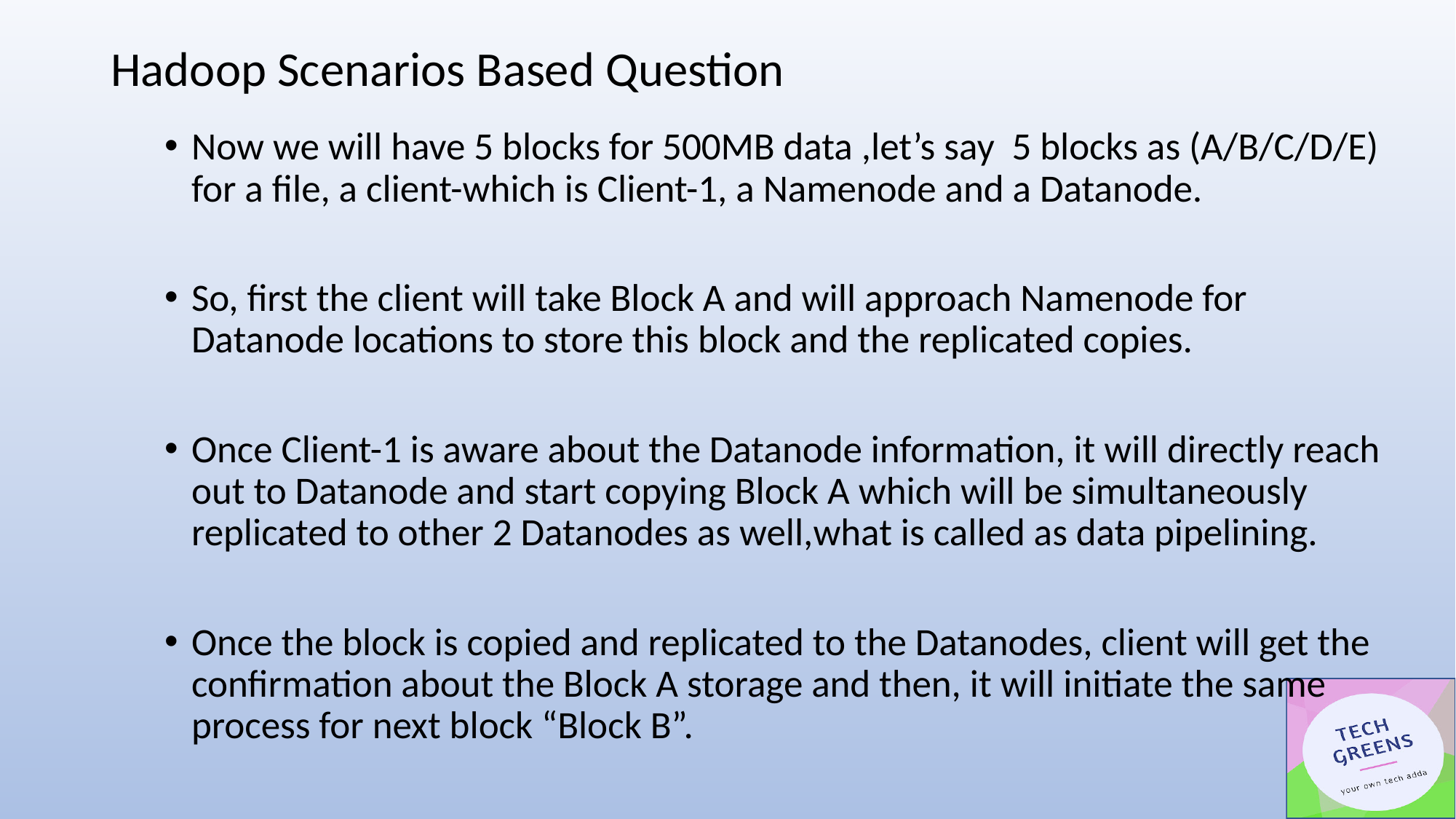

# Hadoop Scenarios Based Question
Now we will have 5 blocks for 500MB data ,let’s say  5 blocks as (A/B/C/D/E) for a file, a client-which is Client-1, a Namenode and a Datanode.

So, first the client will take Block A and will approach Namenode for Datanode locations to store this block and the replicated copies.

Once Client-1 is aware about the Datanode information, it will directly reach out to Datanode and start copying Block A which will be simultaneously replicated to other 2 Datanodes as well,what is called as data pipelining.

Once the block is copied and replicated to the Datanodes, client will get the confirmation about the Block A storage and then, it will initiate the same process for next block “Block B”.